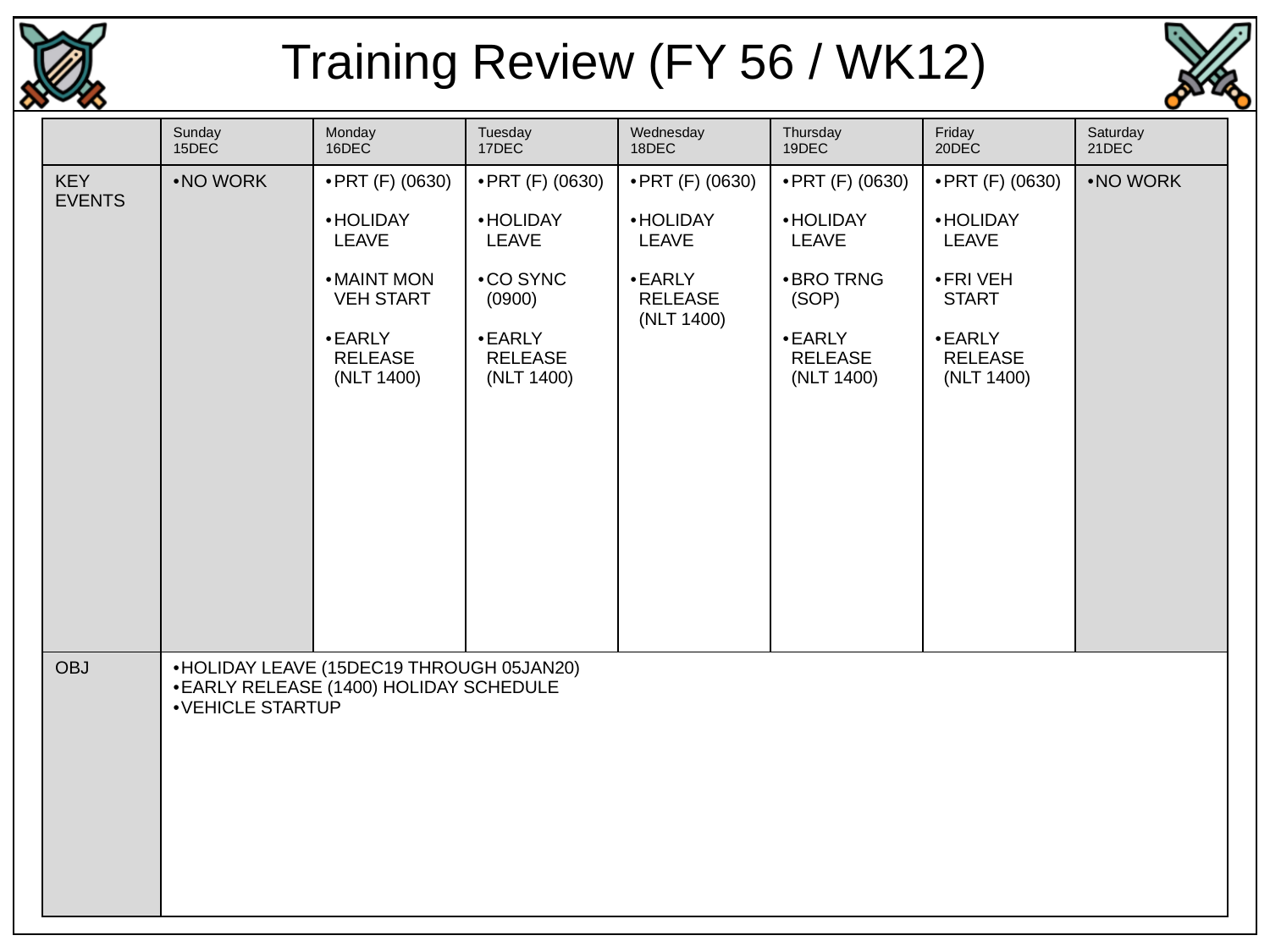

Training Review (FY 56 / WK12)
|  | Sunday 15DEC | Monday 16DEC | Tuesday 17DEC | Wednesday 18DEC | Thursday 19DEC | Friday 20DEC | Saturday 21DEC |
| --- | --- | --- | --- | --- | --- | --- | --- |
| KEY EVENTS | NO WORK | PRT (F) (0630) HOLIDAY LEAVE MAINT MON VEH START EARLY RELEASE (NLT 1400) | PRT (F) (0630) HOLIDAY LEAVE CO SYNC (0900) EARLY RELEASE (NLT 1400) | PRT (F) (0630) HOLIDAY LEAVE EARLY RELEASE (NLT 1400) | PRT (F) (0630) HOLIDAY LEAVE BRO TRNG (SOP) EARLY RELEASE (NLT 1400) | PRT (F) (0630) HOLIDAY LEAVE FRI VEH START EARLY RELEASE (NLT 1400) | NO WORK |
| OBJ | HOLIDAY LEAVE (15DEC19 THROUGH 05JAN20) EARLY RELEASE (1400) HOLIDAY SCHEDULE VEHICLE STARTUP |  |  |  |  |  |  |